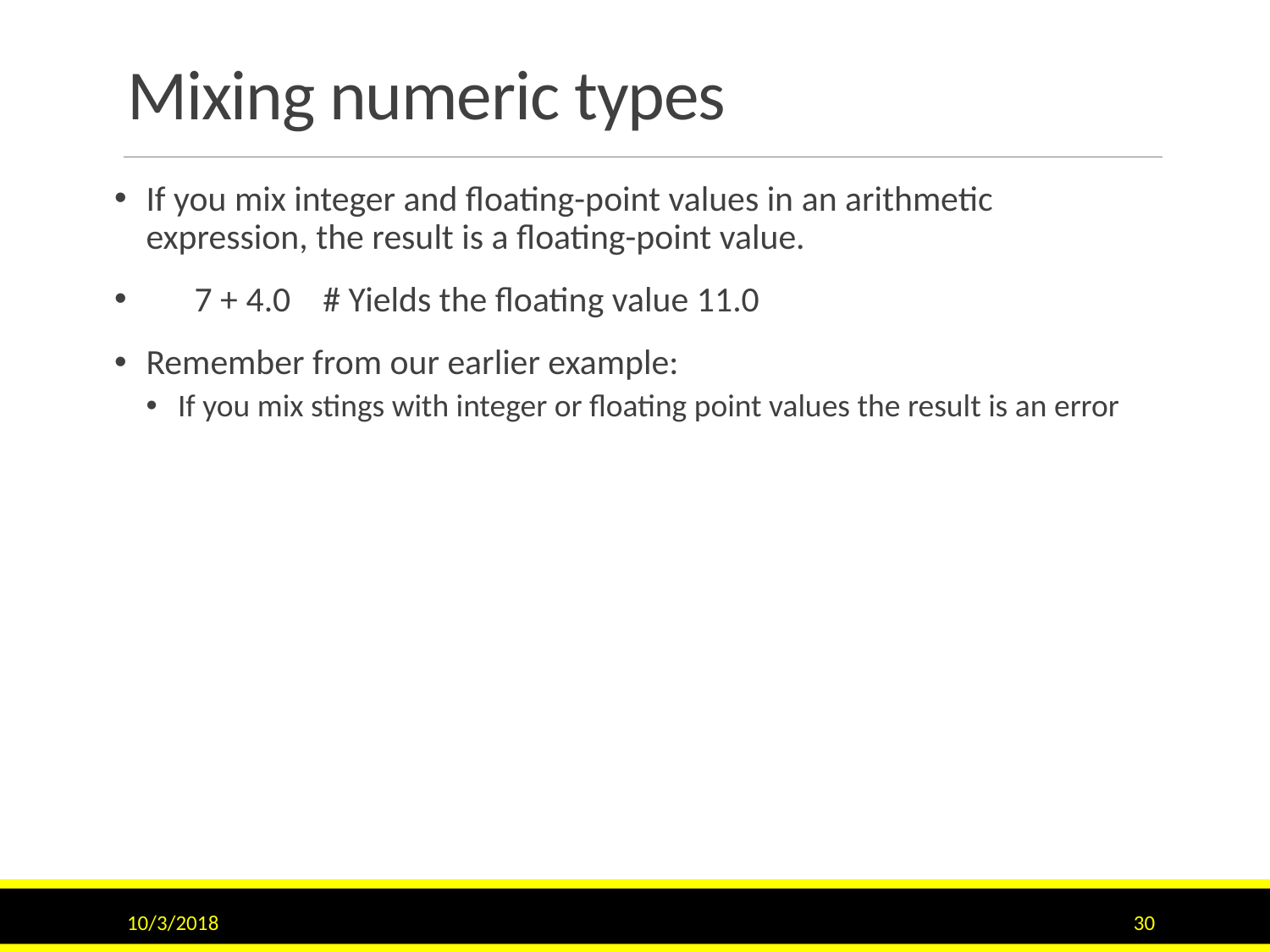

# Mixing numeric types
If you mix integer and floating-point values in an arithmetic expression, the result is a floating-point value.
      7 + 4.0    # Yields the floating value 11.0
Remember from our earlier example:
If you mix stings with integer or floating point values the result is an error
10/3/2018
30